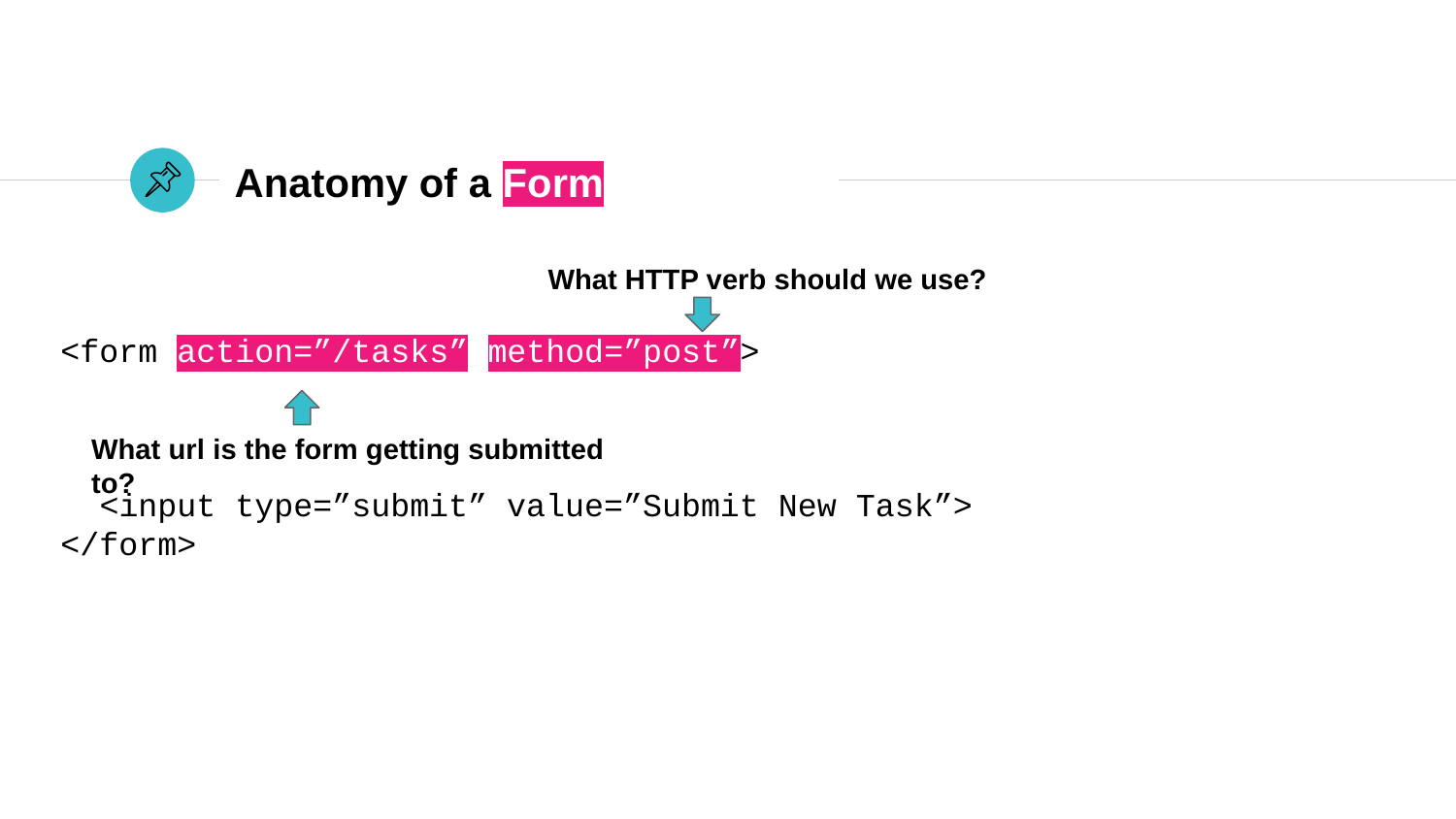

# Anatomy of a Form

What HTTP verb should we use?

<form action=”/tasks” method=”post”>

  <input type=”submit” value=”Submit New Task”>
</form>

What url is the form getting submitted to?